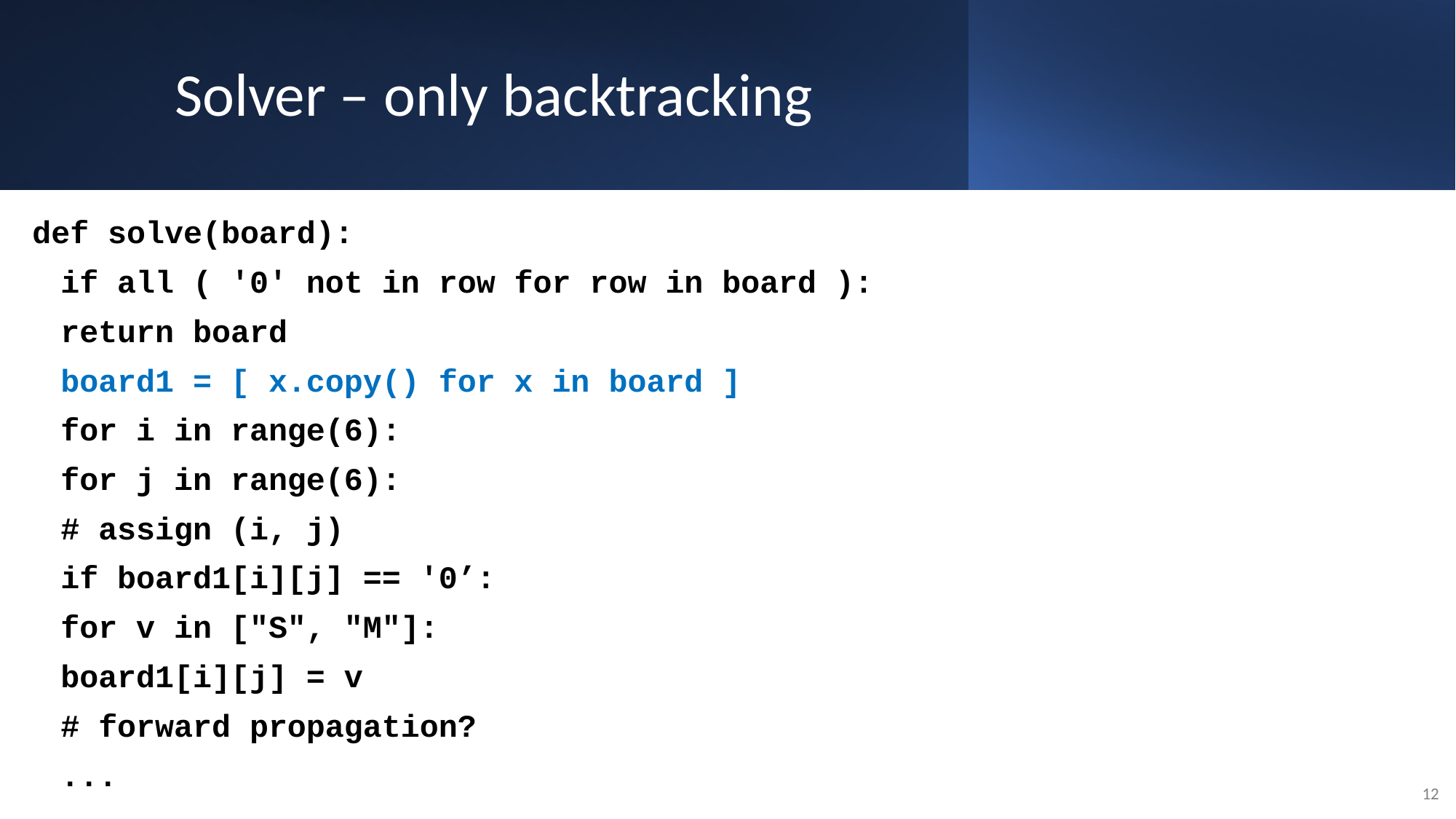

# Solver – only backtracking
def solve(board):
	if all ( '0' not in row for row in board ):
		return board
	board1 = [ x.copy() for x in board ]
	for i in range(6):
		for j in range(6):
			# assign (i, j)
			if board1[i][j] == '0’:
				for v in ["S", "M"]:
					board1[i][j] = v
					# forward propagation?
					...
12